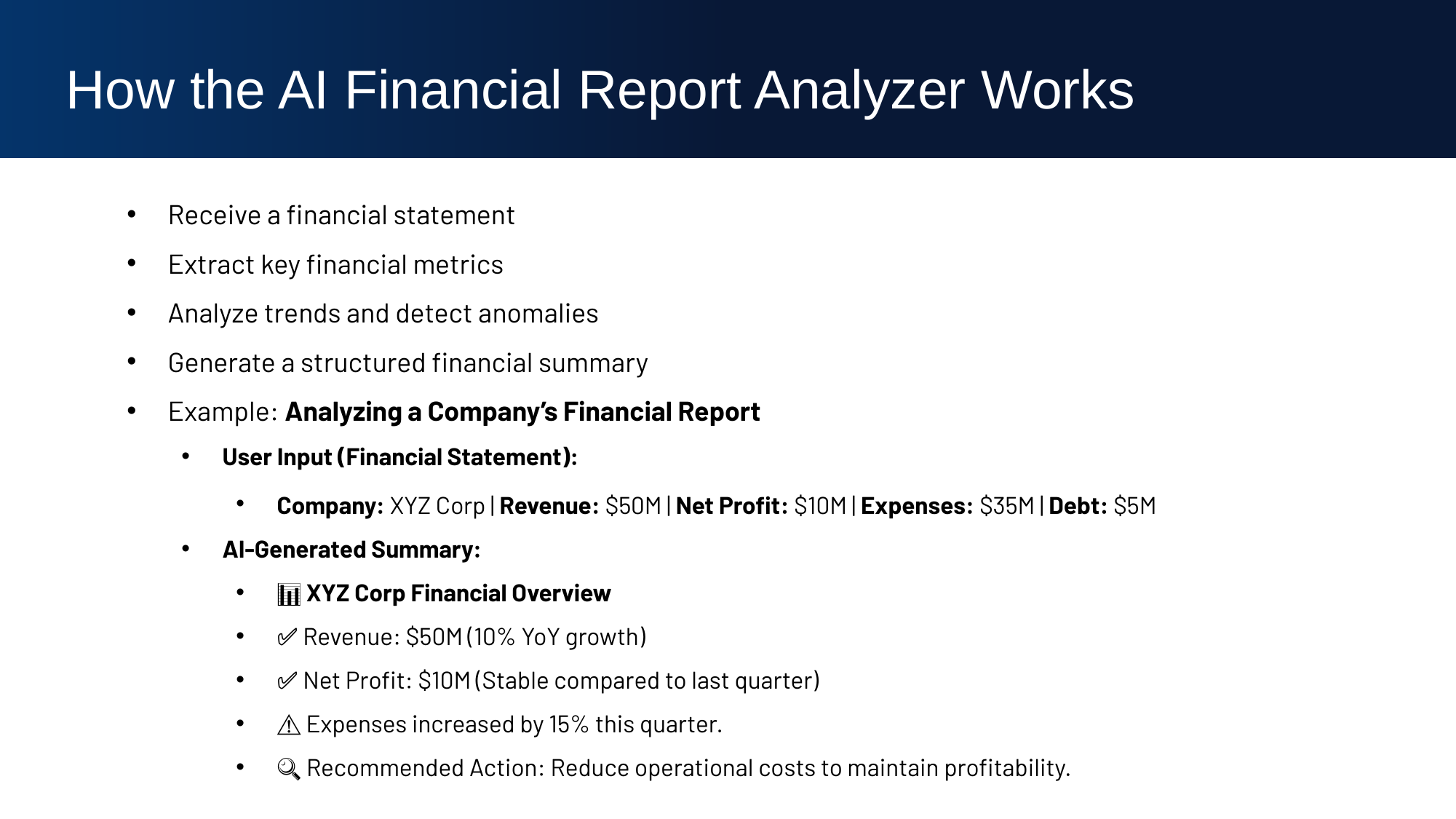

How the AI Financial Report Analyzer Works

Receive a financial statement
Extract key financial metrics
Analyze trends and detect anomalies
Generate a structured financial summary
Example: Analyzing a Company’s Financial Report
User Input (Financial Statement):
Company: XYZ Corp | Revenue: $50M | Net Profit: $10M | Expenses: $35M | Debt: $5M
AI-Generated Summary:
📊 XYZ Corp Financial Overview
✅ Revenue: $50M (10% YoY growth)
✅ Net Profit: $10M (Stable compared to last quarter)
⚠️ Expenses increased by 15% this quarter.
🔍 Recommended Action: Reduce operational costs to maintain profitability.